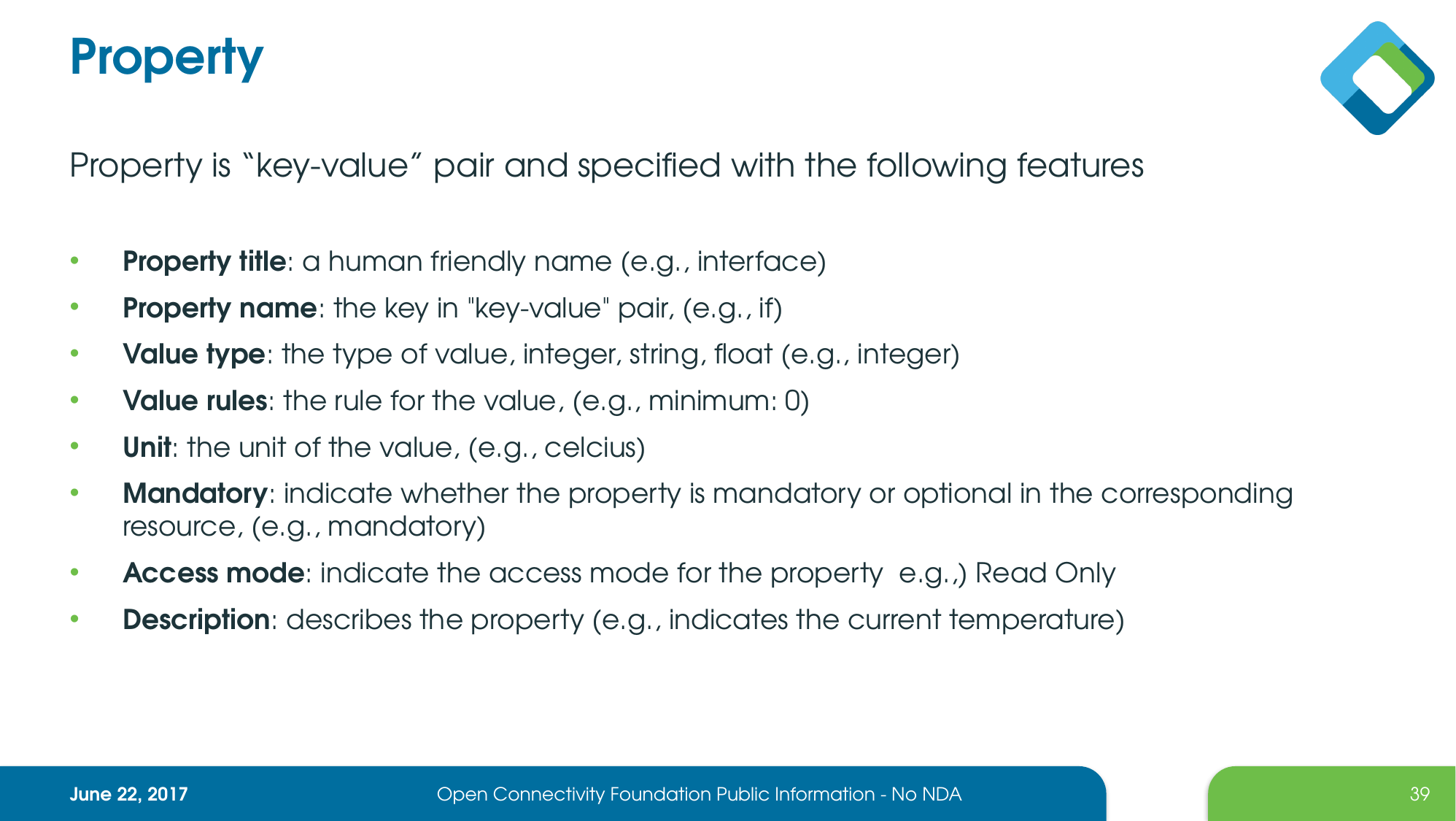

# Property
Property is “key-value” pair and specified with the following features

Property title: a human friendly name (e.g., interface)
Property name: the key in "key-value" pair, (e.g., if)
Value type: the type of value, integer, string, float (e.g., integer)
Value rules: the rule for the value, (e.g., minimum: 0)
Unit: the unit of the value, (e.g., celcius)
Mandatory: indicate whether the property is mandatory or optional in the corresponding resource, (e.g., mandatory)
Access mode: indicate the access mode for the property  e.g.,) Read Only
Description: describes the property (e.g., indicates the current temperature)

June 22, 2017
Open Connectivity Foundation Public Information - No NDA
39